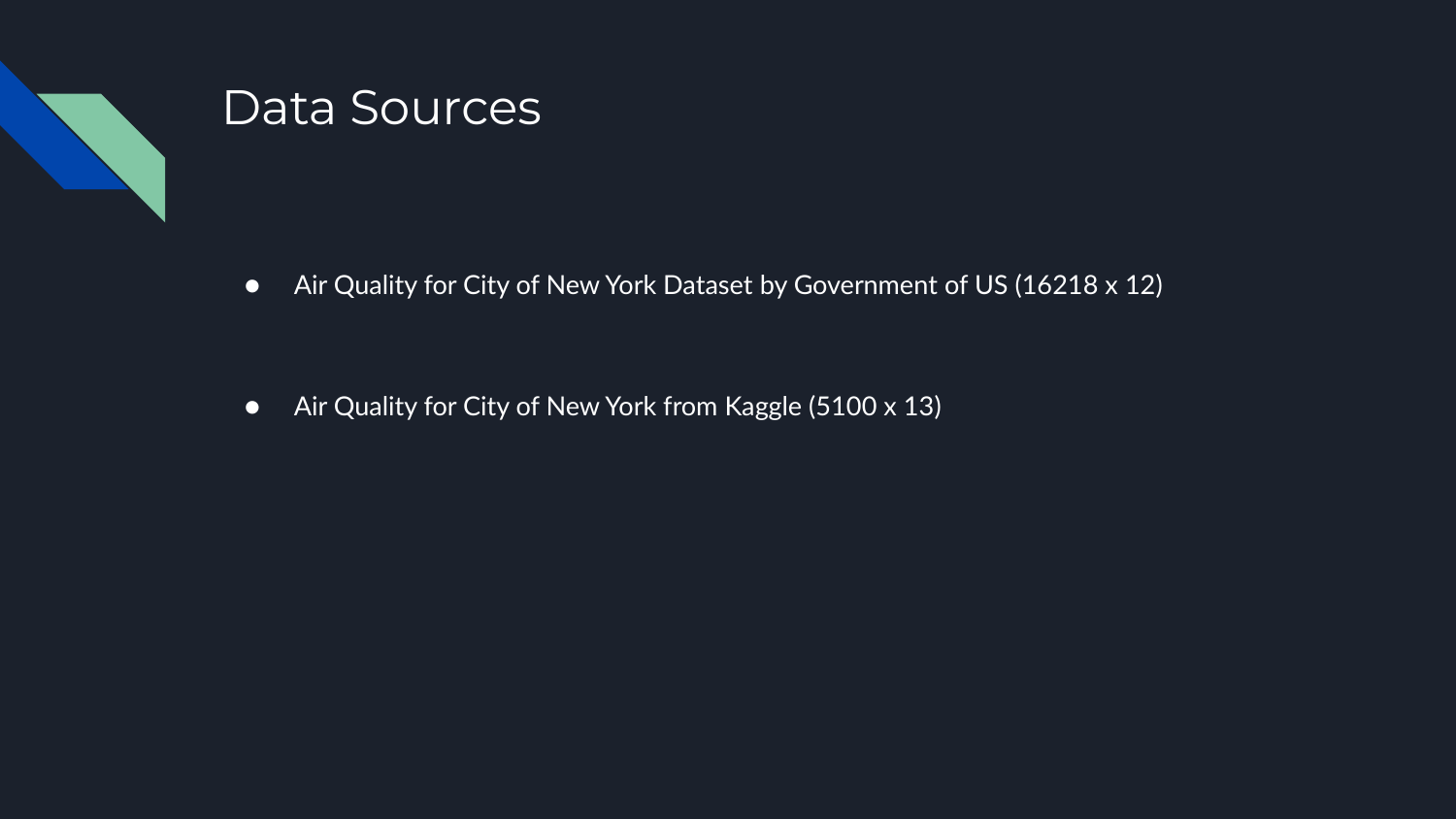

# Data Sources
Air Quality for City of New York Dataset by Government of US (16218 x 12)

Air Quality for City of New York from Kaggle (5100 x 13)